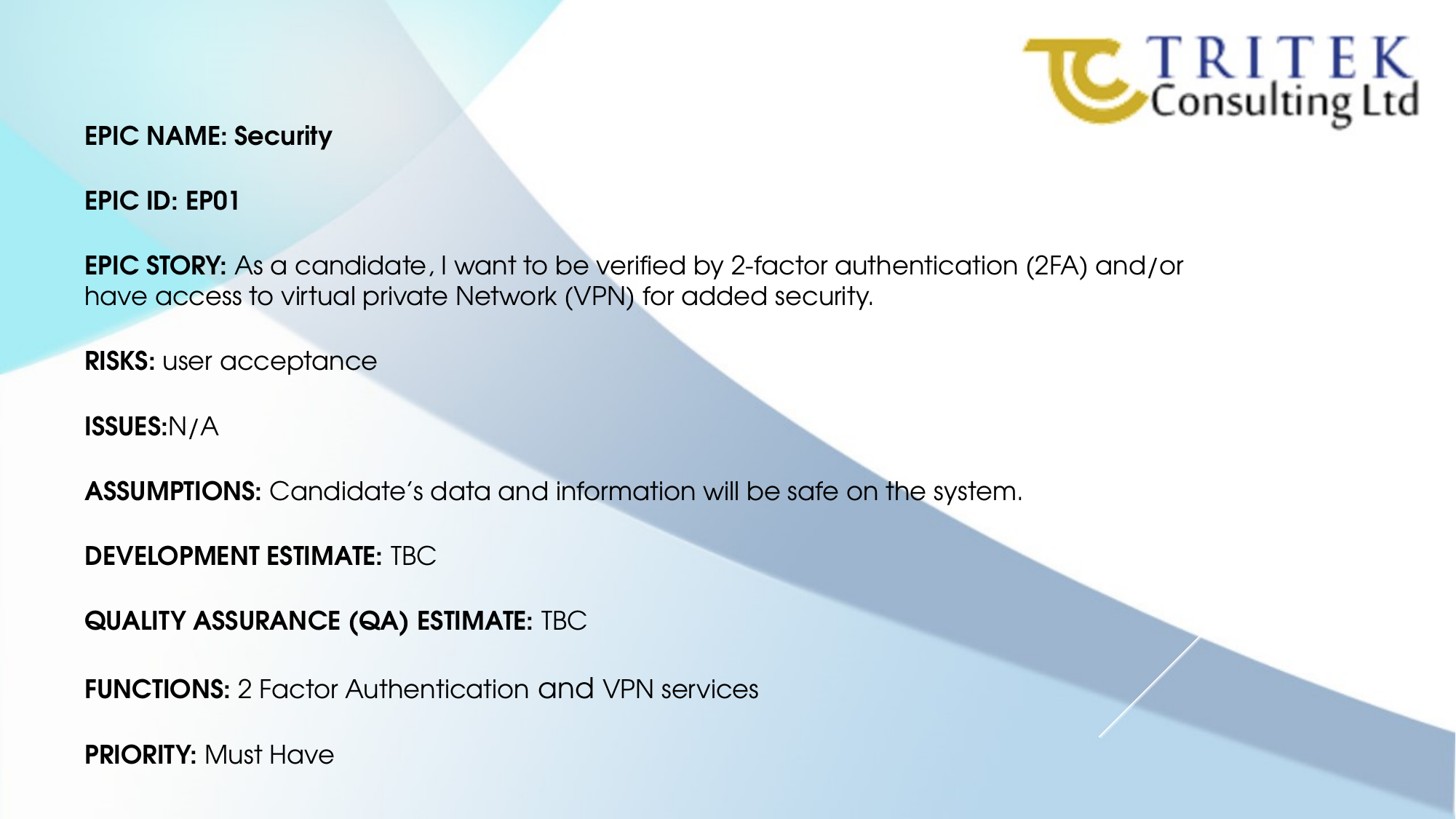

EPIC NAME: Security
EPIC ID: EP01
EPIC STORY: As a candidate, I want to be verified by 2-factor authentication (2FA) and/or have access to virtual private Network (VPN) for added security.
RISKS: user acceptance
ISSUES:N/A
ASSUMPTIONS: Candidate’s data and information will be safe on the system.
DEVELOPMENT ESTIMATE: TBC
QUALITY ASSURANCE (QA) ESTIMATE: TBC
FUNCTIONS: 2 Factor Authentication and VPN services
PRIORITY: Must Have